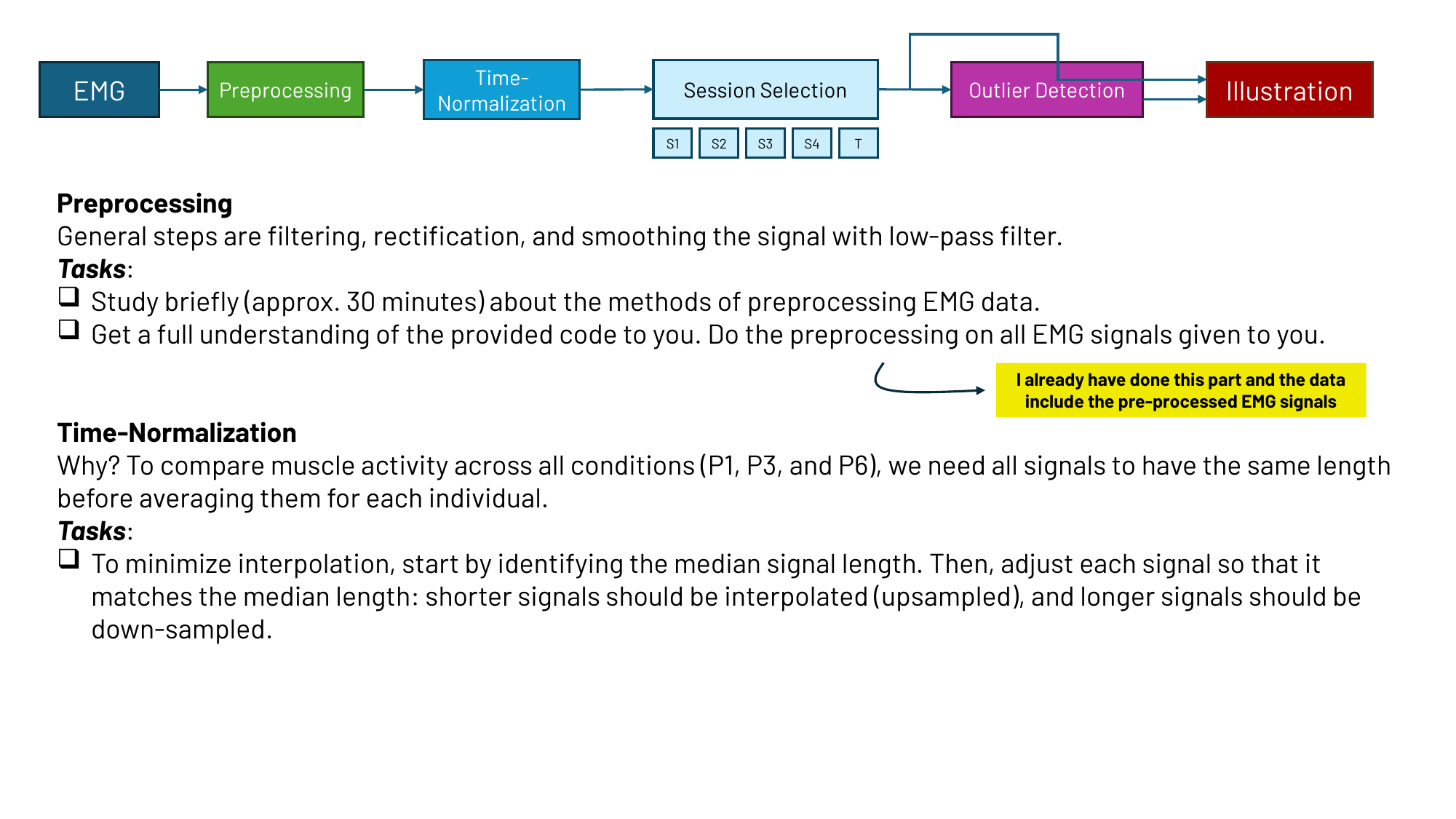

Session Selection
Time-Normalization
Preprocessing
Outlier Detection
Illustration
EMG
S4
T
S1
S2
S3
Preprocessing
General steps are filtering, rectification, and smoothing the signal with low-pass filter.
Tasks:
Study briefly (approx. 30 minutes) about the methods of preprocessing EMG data.
Get a full understanding of the provided code to you. Do the preprocessing on all EMG signals given to you.

I already have done this part and the data include the pre-processed EMG signals
Time-Normalization
Why? To compare muscle activity across all conditions (P1, P3, and P6), we need all signals to have the same length before averaging them for each individual.
Tasks:
To minimize interpolation, start by identifying the median signal length. Then, adjust each signal so that it matches the median length: shorter signals should be interpolated (upsampled), and longer signals should be down-sampled.